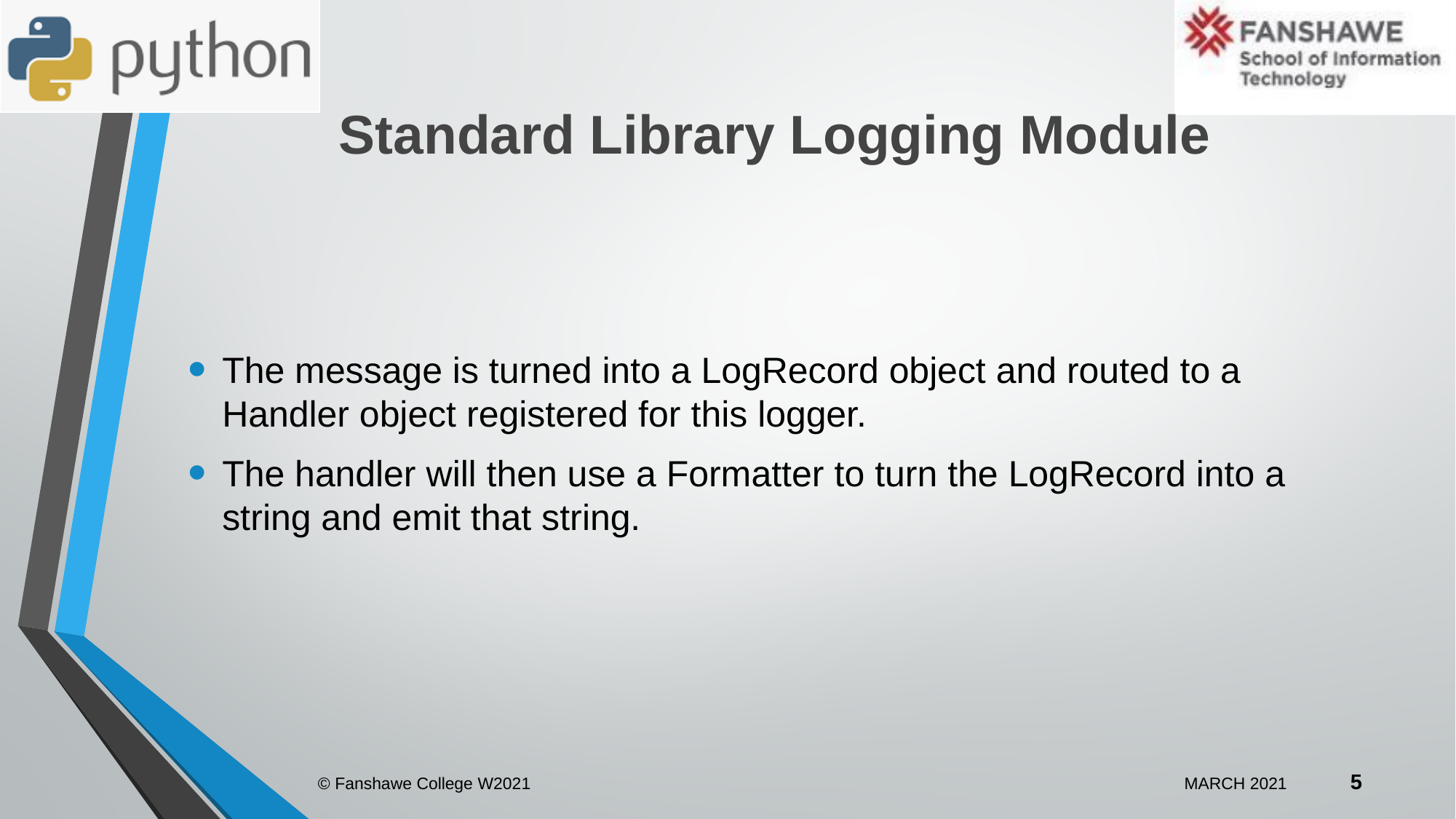

# Standard Library Logging Module
The message is turned into a LogRecord object and routed to a Handler object registered for this logger.
The handler will then use a Formatter to turn the LogRecord into a string and emit that string.
5
© Fanshawe College W2021
MARCH 2021